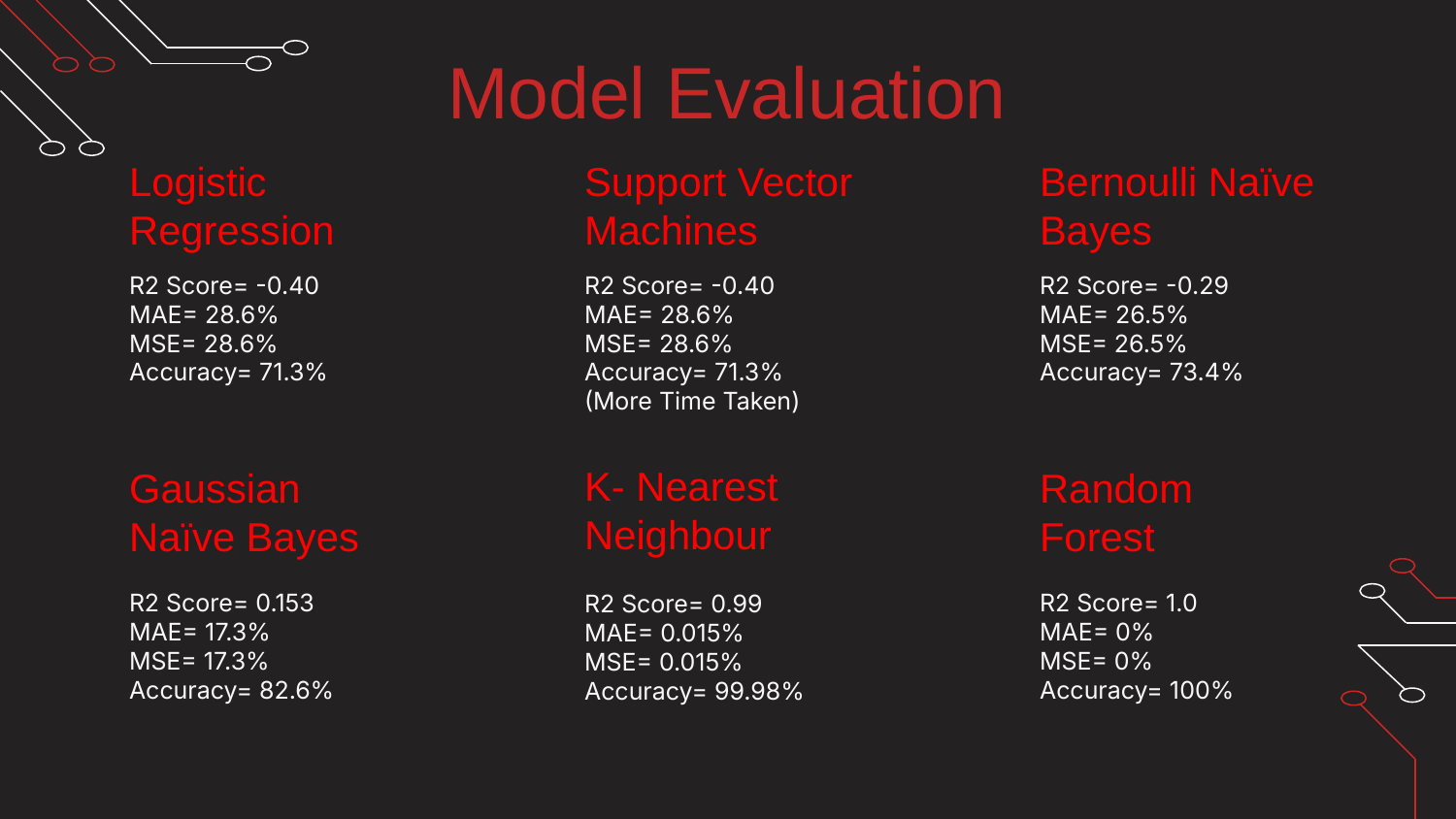

# Model Evaluation
Logistic Regression
Support Vector Machines
Bernoulli Naïve Bayes
R2 Score= -0.40
MAE= 28.6%
MSE= 28.6%
Accuracy= 71.3%
R2 Score= -0.40
MAE= 28.6%
MSE= 28.6%
Accuracy= 71.3%
(More Time Taken)
R2 Score= -0.29
MAE= 26.5%
MSE= 26.5%
Accuracy= 73.4%
K- Nearest Neighbour
Gaussian Naïve Bayes
Random
Forest
R2 Score= 0.153
MAE= 17.3%
MSE= 17.3%
Accuracy= 82.6%
R2 Score= 1.0
MAE= 0%
MSE= 0%
Accuracy= 100%
R2 Score= 0.99
MAE= 0.015%
MSE= 0.015%
Accuracy= 99.98%